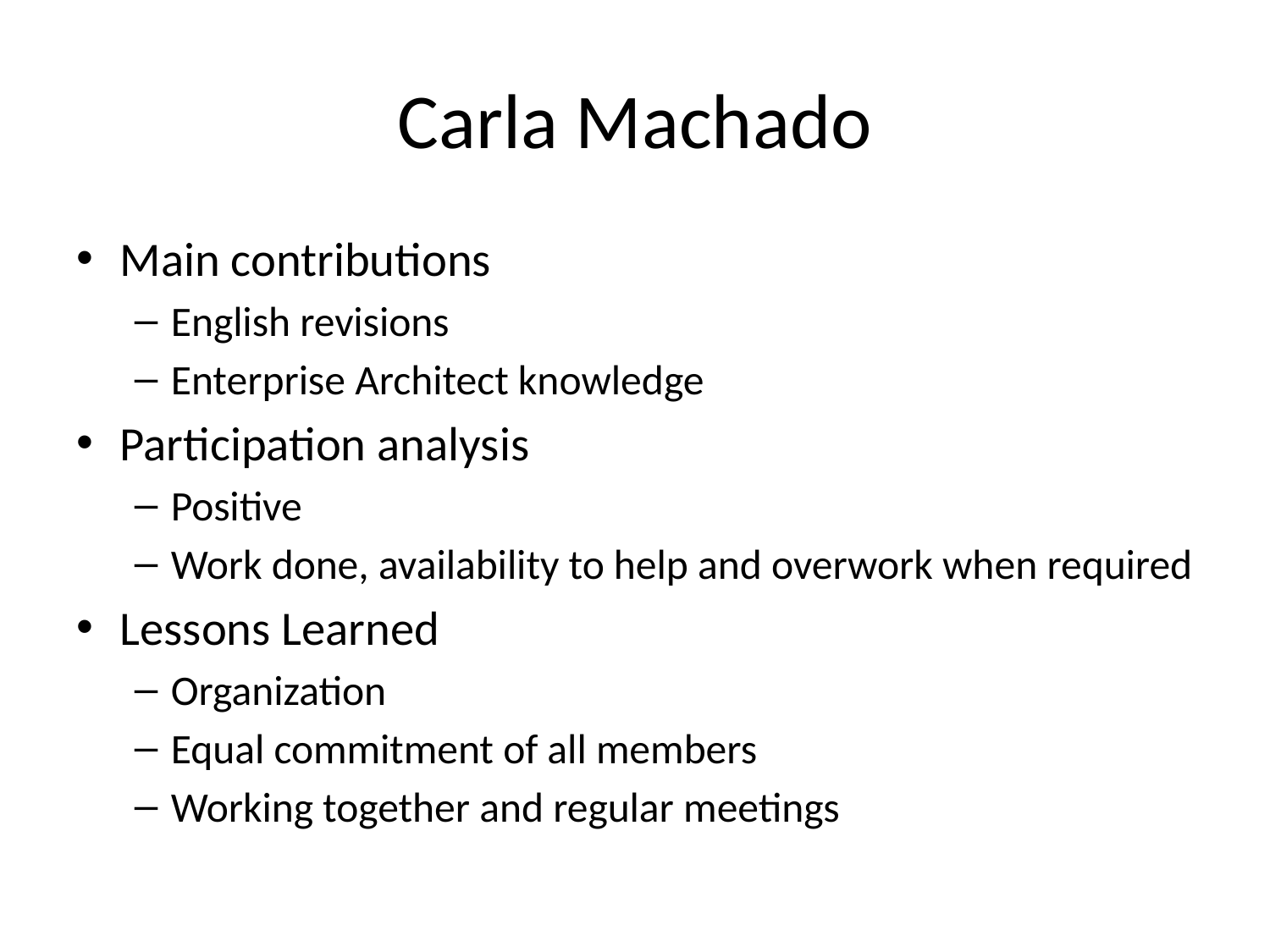

# Carla Machado
Main contributions
English revisions
Enterprise Architect knowledge
Participation analysis
Positive
Work done, availability to help and overwork when required
Lessons Learned
Organization
Equal commitment of all members
Working together and regular meetings